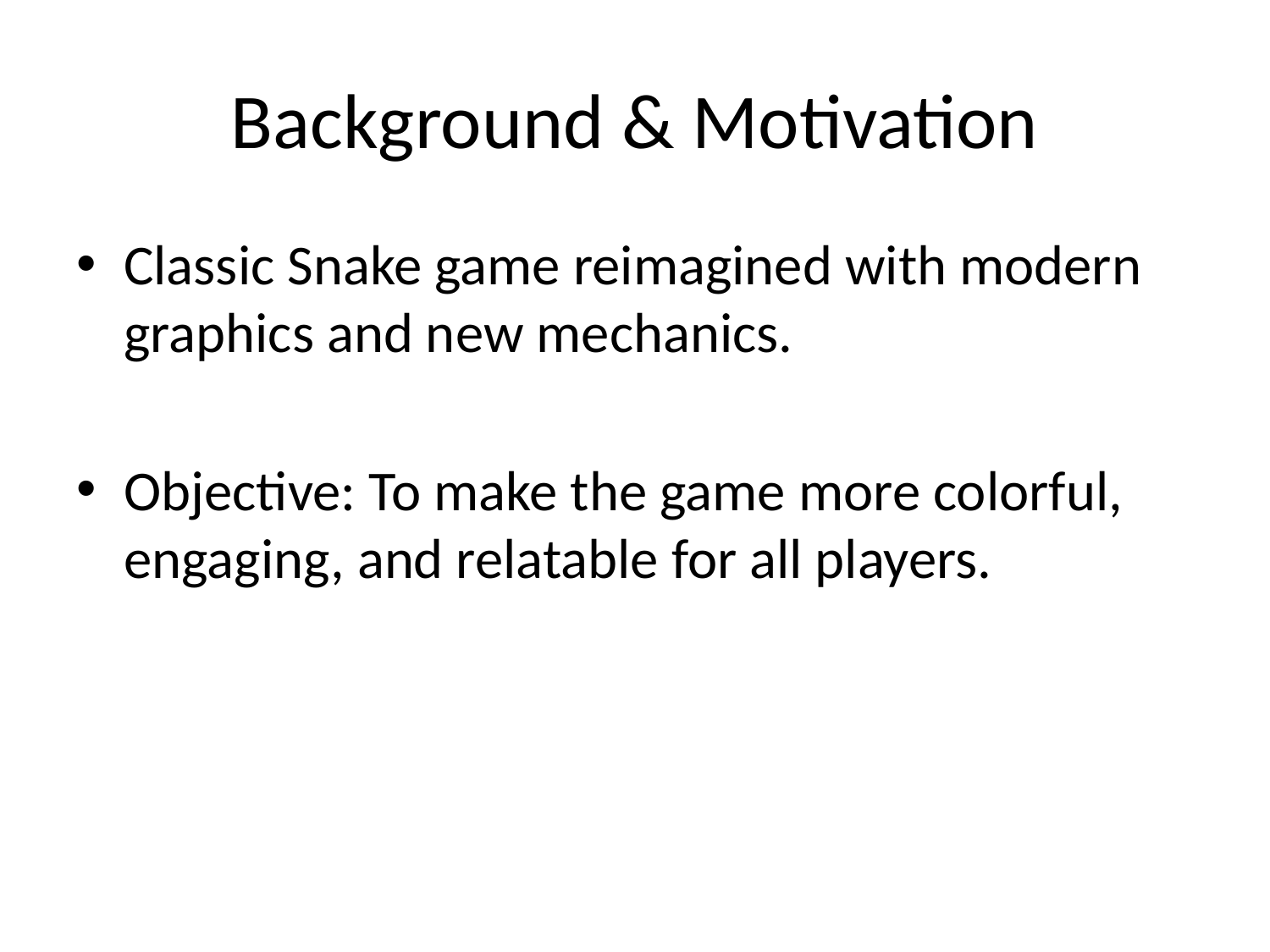

# Background & Motivation
Classic Snake game reimagined with modern graphics and new mechanics.

Objective: To make the game more colorful, engaging, and relatable for all players.